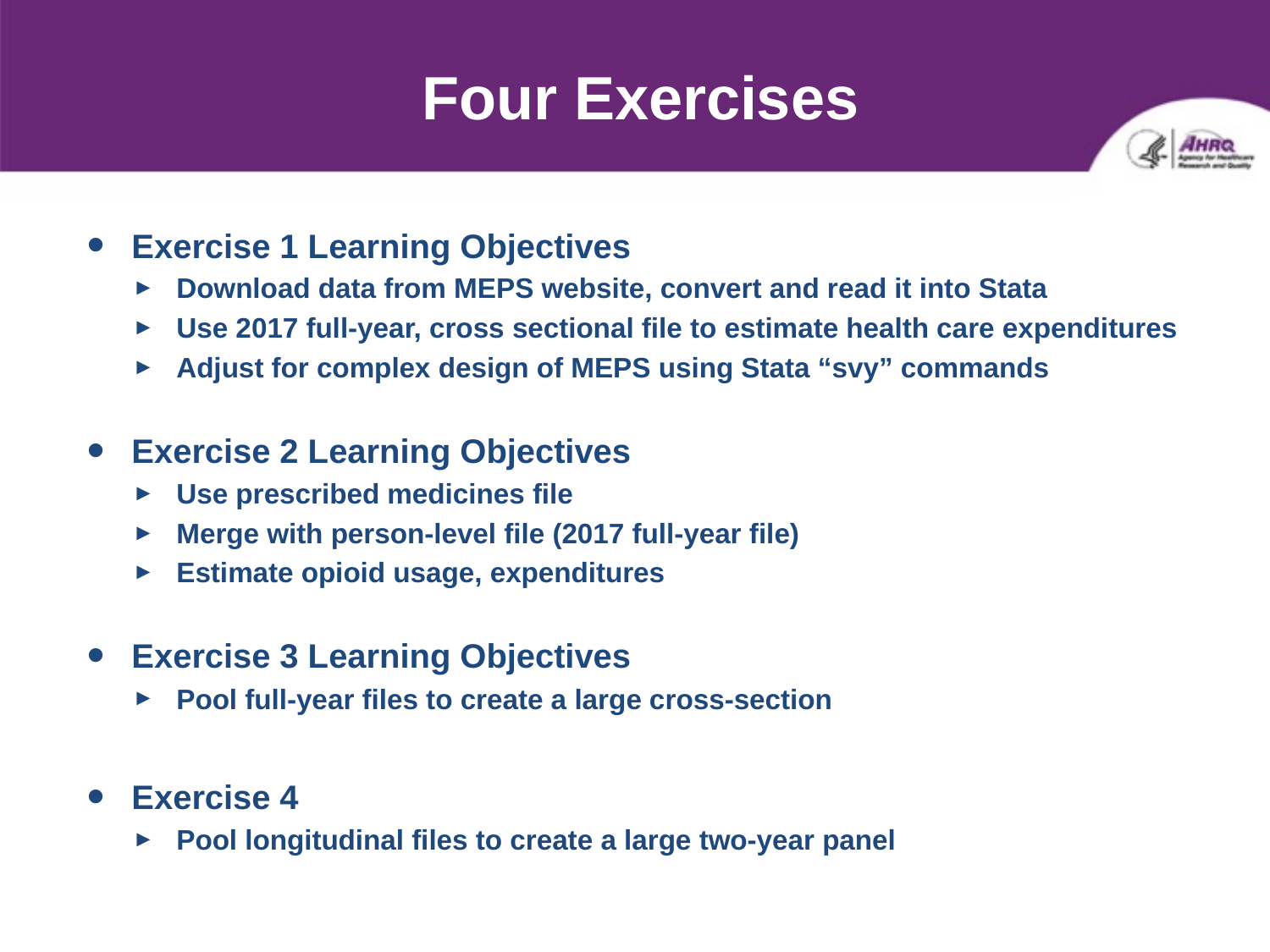

# Four Exercises
Exercise 1 Learning Objectives
Download data from MEPS website, convert and read it into Stata
Use 2017 full-year, cross sectional file to estimate health care expenditures
Adjust for complex design of MEPS using Stata “svy” commands

Exercise 2 Learning Objectives
Use prescribed medicines file
Merge with person-level file (2017 full-year file)
Estimate opioid usage, expenditures

Exercise 3 Learning Objectives
Pool full-year files to create a large cross-section

Exercise 4
Pool longitudinal files to create a large two-year panel